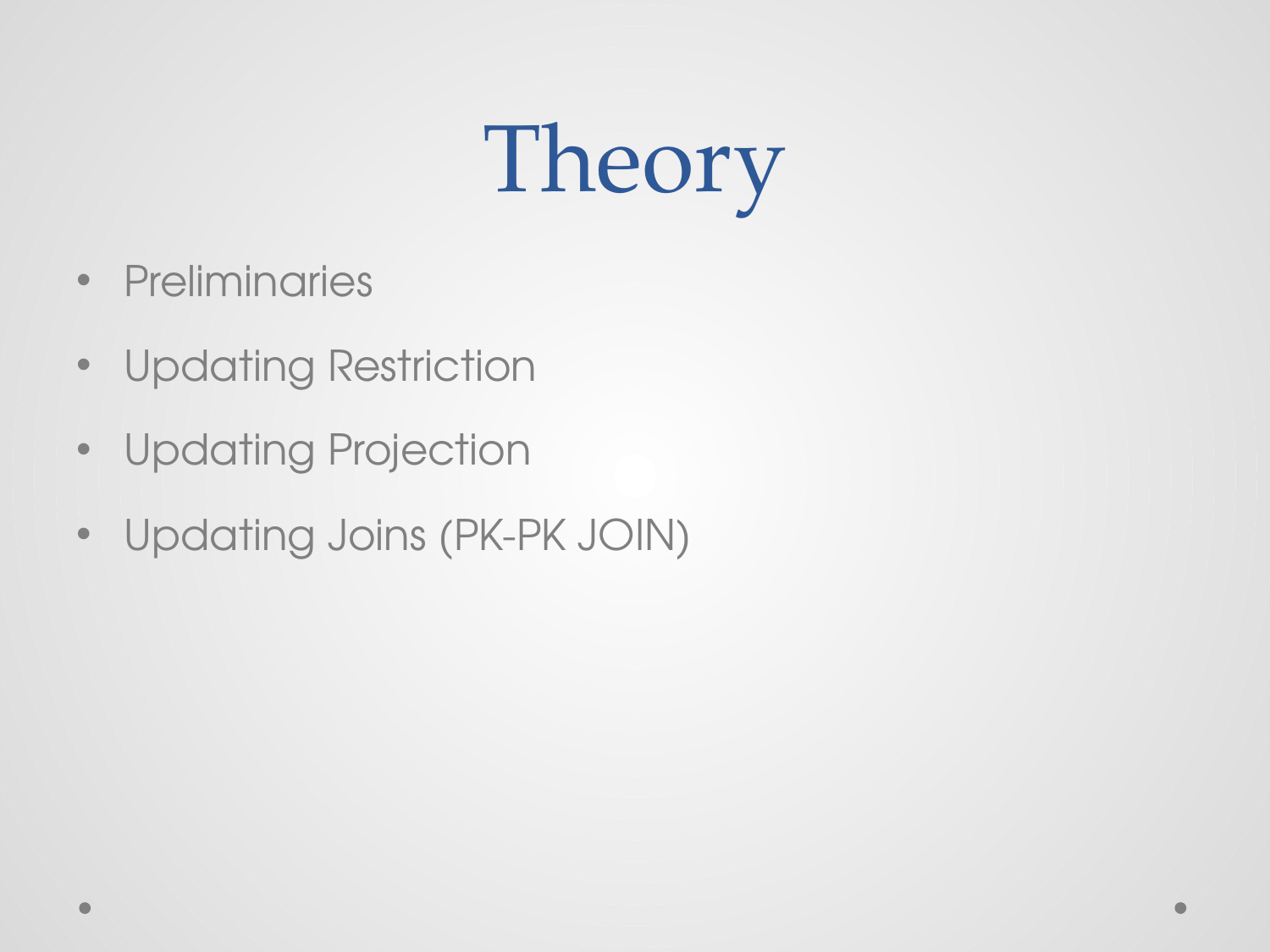

# Theory
Preliminaries
Updating Restriction
Updating Projection
Updating Joins (PK-PK JOIN)